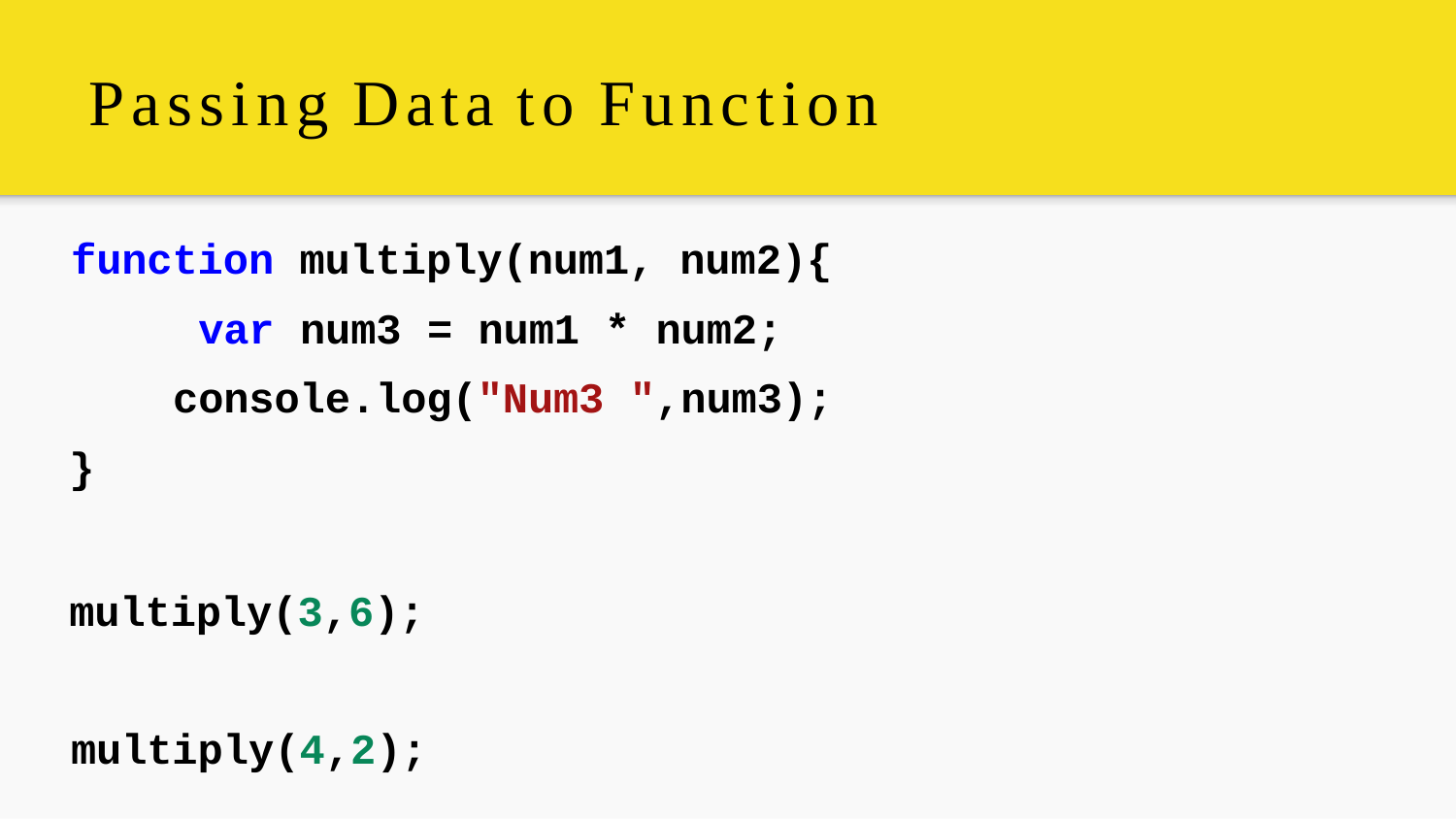

# Passing Data to Function

function multiply(num1, num2){  var num3 = num1 * num2;  console.log("Num3 ",num3);
}

multiply(3,6);  multiply(4,2);